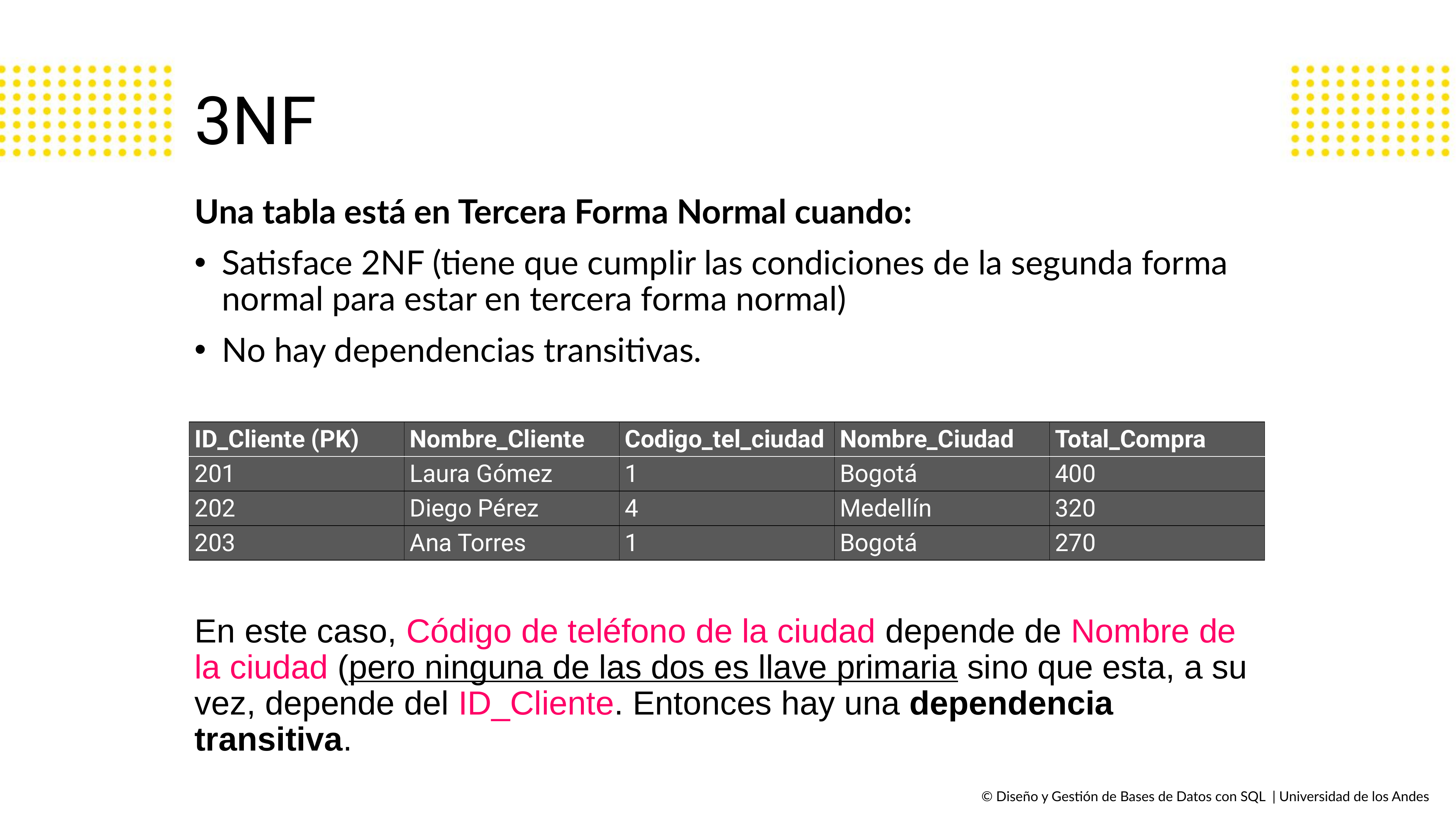

# 3NF
Una tabla está en Tercera Forma Normal cuando:
Satisface 2NF (tiene que cumplir las condiciones de la segunda forma normal para estar en tercera forma normal)
No hay dependencias transitivas.
| ID\_Cliente (PK) | Nombre\_Cliente | Codigo\_tel\_ciudad | Nombre\_Ciudad | Total\_Compra |
| --- | --- | --- | --- | --- |
| 201 | Laura Gómez | 1 | Bogotá | 400 |
| 202 | Diego Pérez | 4 | Medellín | 320 |
| 203 | Ana Torres | 1 | Bogotá | 270 |
En este caso, Código de teléfono de la ciudad depende de Nombre de la ciudad (pero ninguna de las dos es llave primaria sino que esta, a su vez, depende del ID_Cliente. Entonces hay una dependencia transitiva.
© Diseño y Gestión de Bases de Datos con SQL  | Universidad de los Andes